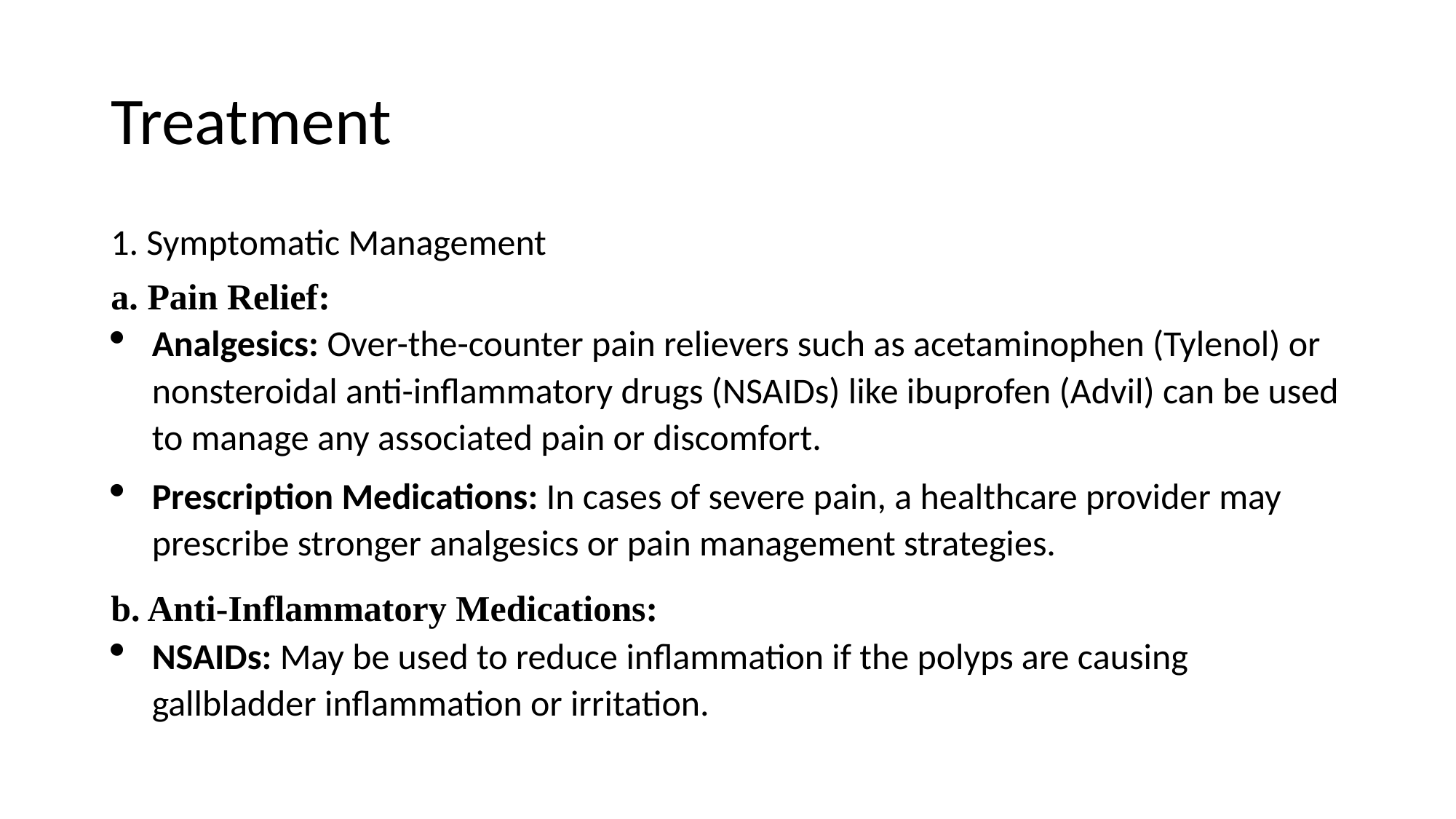

# Treatment
1. Symptomatic Management
a. Pain Relief:
Analgesics: Over-the-counter pain relievers such as acetaminophen (Tylenol) or nonsteroidal anti-inflammatory drugs (NSAIDs) like ibuprofen (Advil) can be used to manage any associated pain or discomfort.
Prescription Medications: In cases of severe pain, a healthcare provider may prescribe stronger analgesics or pain management strategies.
b. Anti-Inflammatory Medications:
NSAIDs: May be used to reduce inflammation if the polyps are causing gallbladder inflammation or irritation.